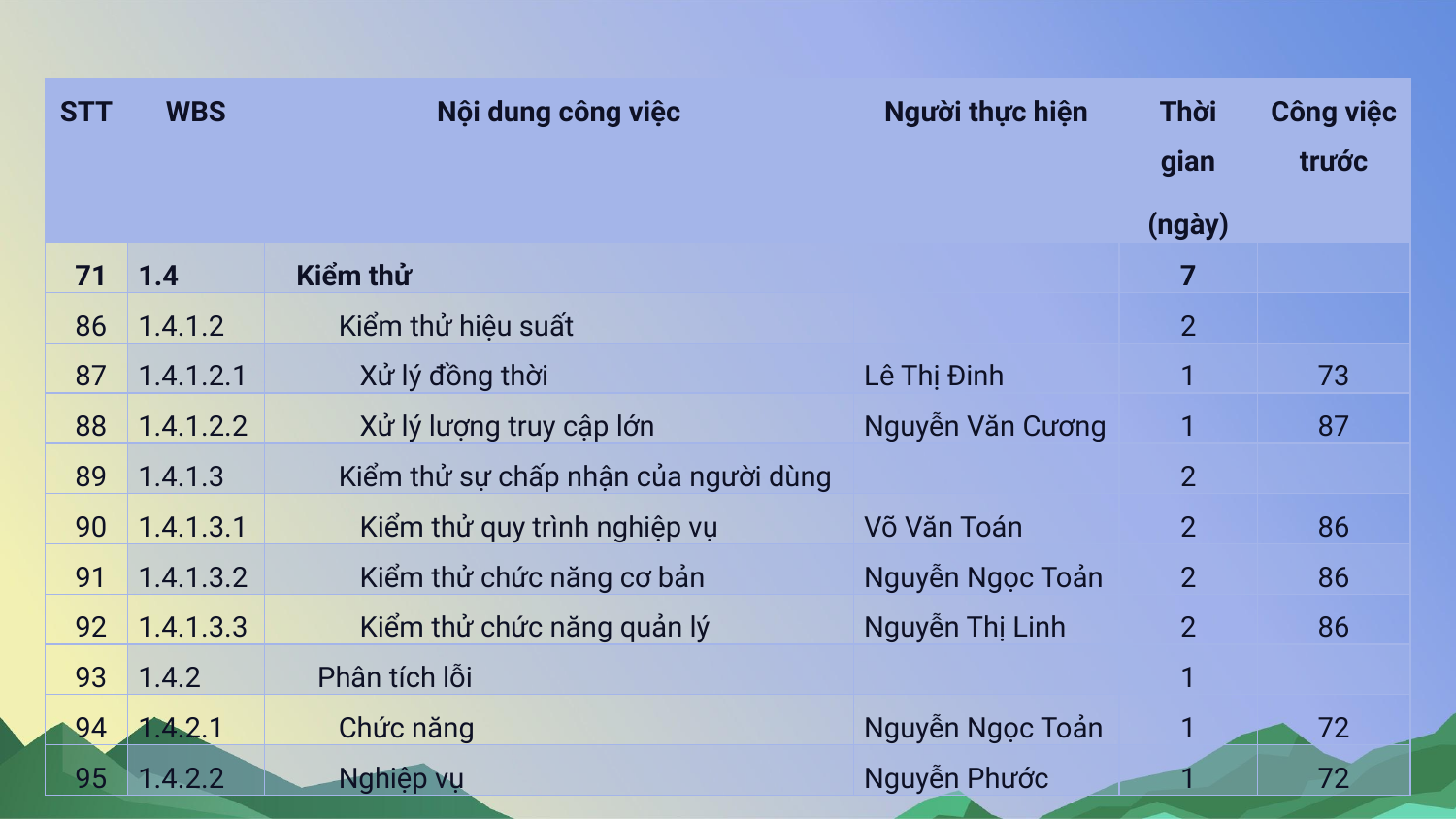

| STT | WBS | Nội dung công việc | Người thực hiện | Thời gian (ngày) | Công việc trước |
| --- | --- | --- | --- | --- | --- |
| 71 | 1.4 | Kiểm thử |  | 7 |  |
| 86 | 1.4.1.2 | Kiểm thử hiệu suất |  | 2 |  |
| 87 | 1.4.1.2.1 | Xử lý đồng thời | Lê Thị Đinh | 1 | 73 |
| 88 | 1.4.1.2.2 | Xử lý lượng truy cập lớn | Nguyễn Văn Cương | 1 | 87 |
| 89 | 1.4.1.3 | Kiểm thử sự chấp nhận của người dùng |  | 2 |  |
| 90 | 1.4.1.3.1 | Kiểm thử quy trình nghiệp vụ | Võ Văn Toán | 2 | 86 |
| 91 | 1.4.1.3.2 | Kiểm thử chức năng cơ bản | Nguyễn Ngọc Toản | 2 | 86 |
| 92 | 1.4.1.3.3 | Kiểm thử chức năng quản lý | Nguyễn Thị Linh | 2 | 86 |
| 93 | 1.4.2 | Phân tích lỗi |  | 1 |  |
| 94 | 1.4.2.1 | Chức năng | Nguyễn Ngọc Toản | 1 | 72 |
| 95 | 1.4.2.2 | Nghiệp vụ | Nguyễn Phước | 1 | 72 |